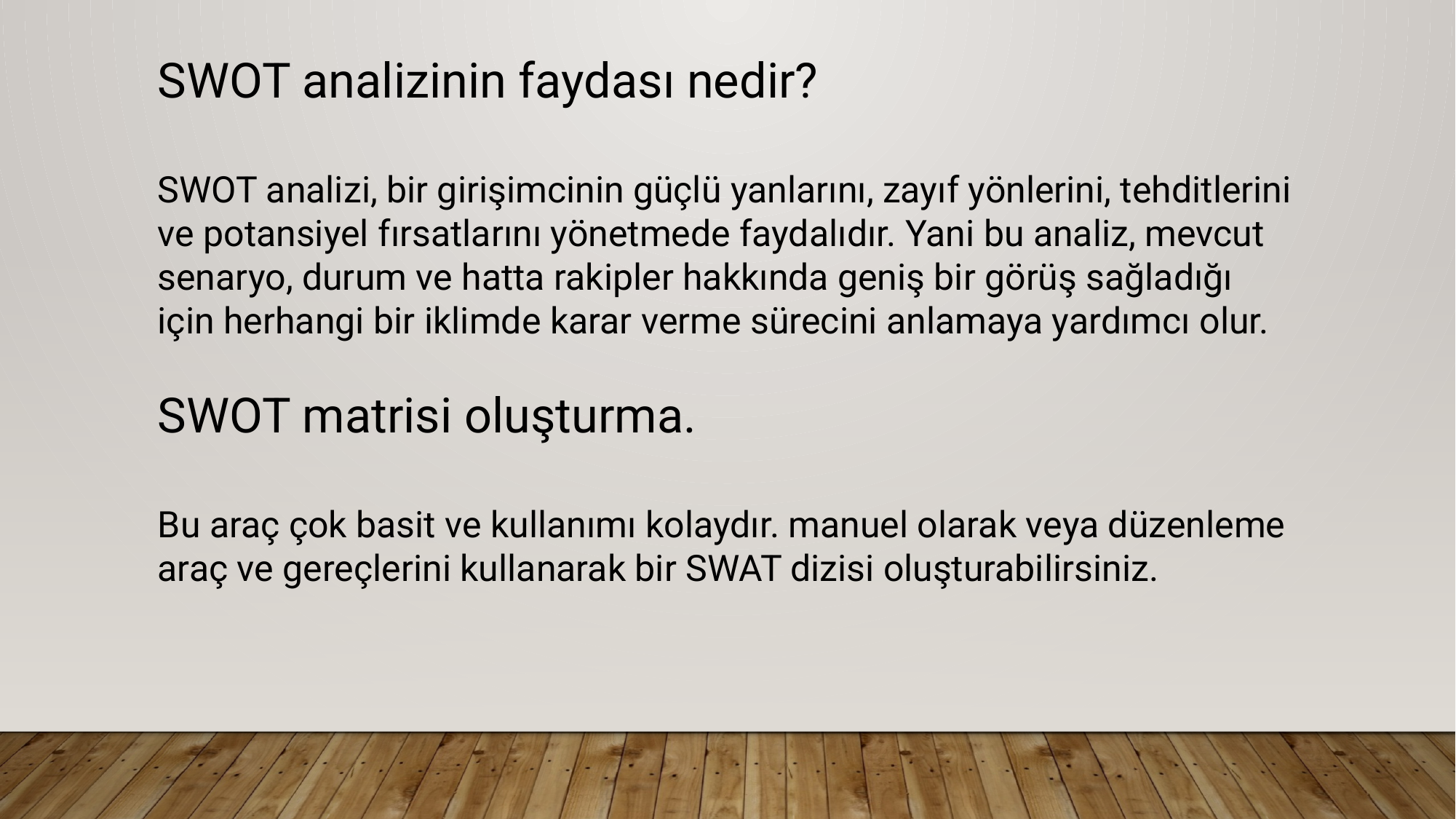

SWOT analizinin faydası nedir?

SWOT analizi, bir girişimcinin güçlü yanlarını, zayıf yönlerini, tehditlerini ve potansiyel fırsatlarını yönetmede faydalıdır. Yani bu analiz, mevcut senaryo, durum ve hatta rakipler hakkında geniş bir görüş sağladığı için herhangi bir iklimde karar verme sürecini anlamaya yardımcı olur.

SWOT matrisi oluşturma.

Bu araç çok basit ve kullanımı kolaydır. manuel olarak veya düzenleme araç ve gereçlerini kullanarak bir SWAT dizisi oluşturabilirsiniz.